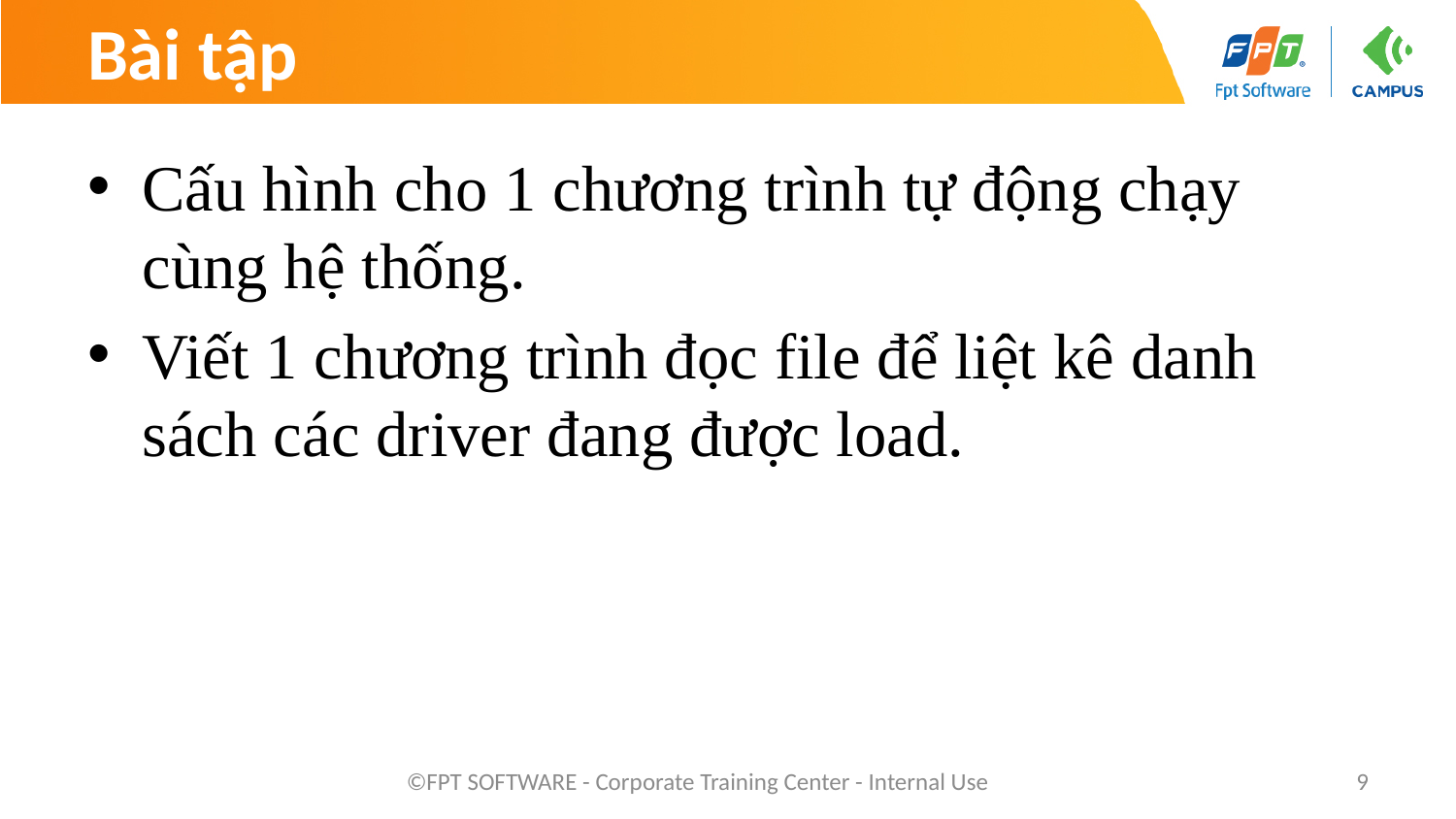

# Bài tập
Cấu hình cho 1 chương trình tự động chạy cùng hệ thống.
Viết 1 chương trình đọc file để liệt kê danh sách các driver đang được load.
©FPT SOFTWARE - Corporate Training Center - Internal Use
9